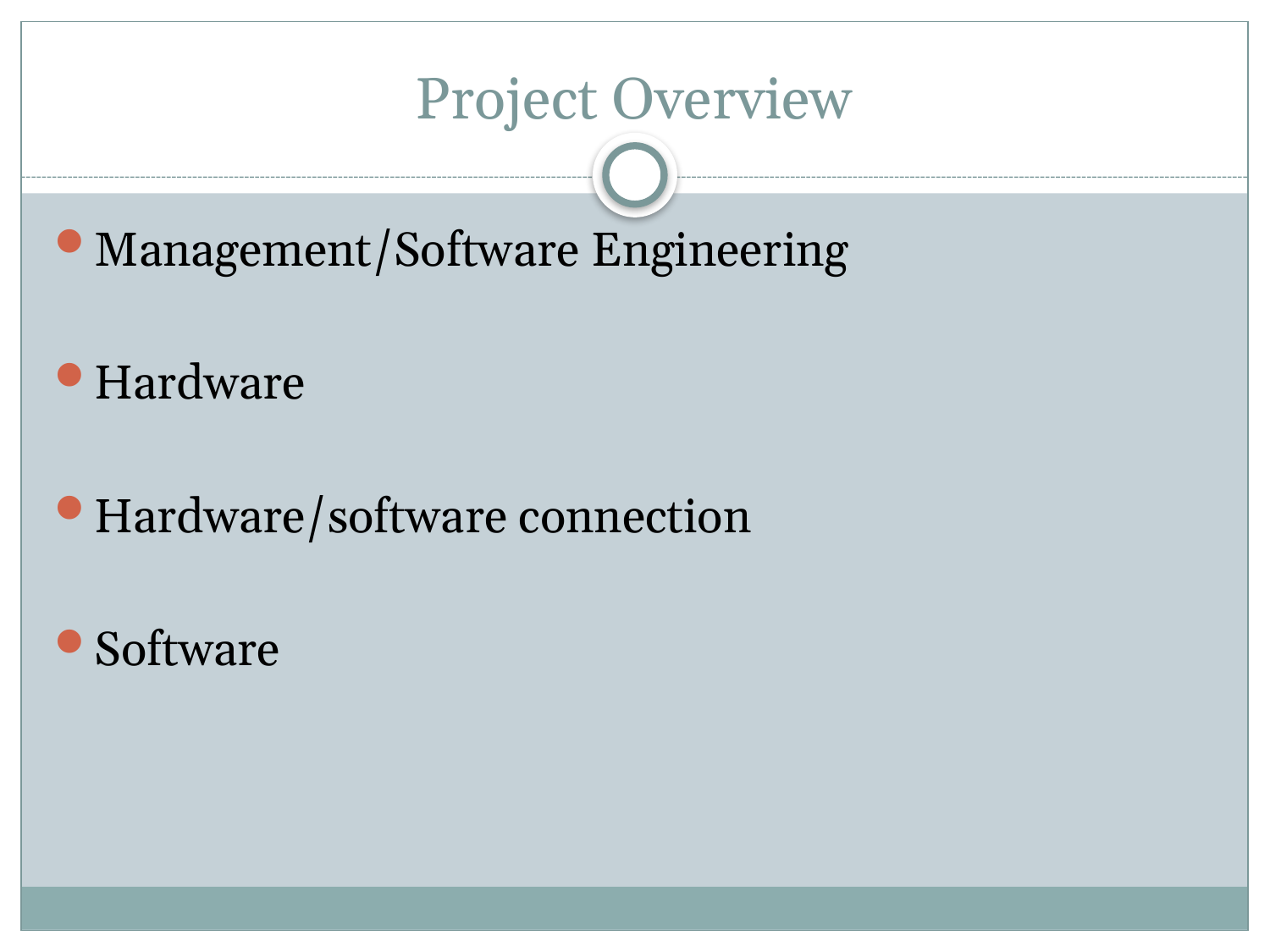

# Project Overview
Management/Software Engineering

Hardware

Hardware/software connection

Software